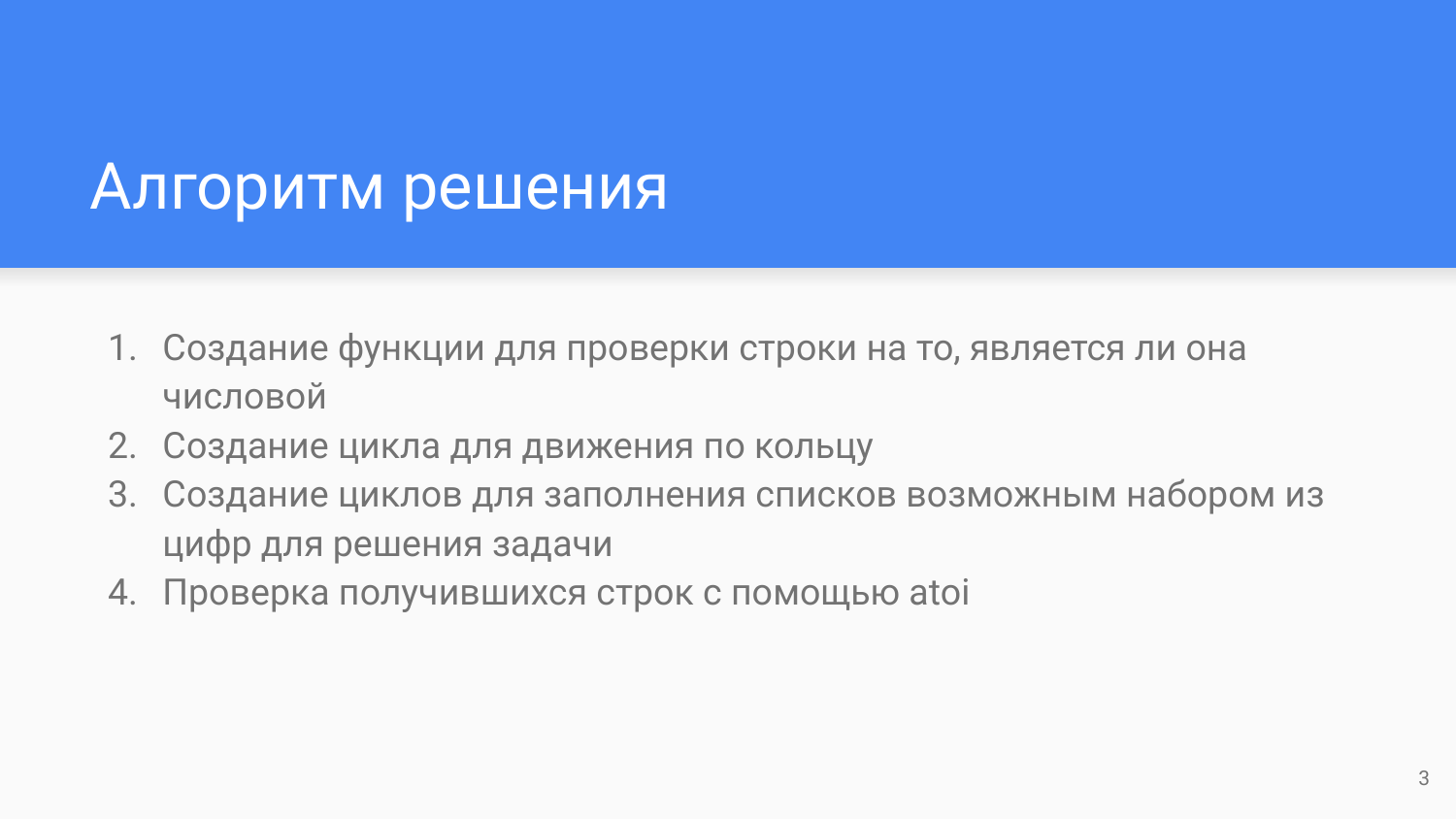

# Алгоритм решения
Создание функции для проверки строки на то, является ли она числовой
Создание цикла для движения по кольцу
Создание циклов для заполнения списков возможным набором из цифр для решения задачи
Проверка получившихся строк с помощью atoi
3